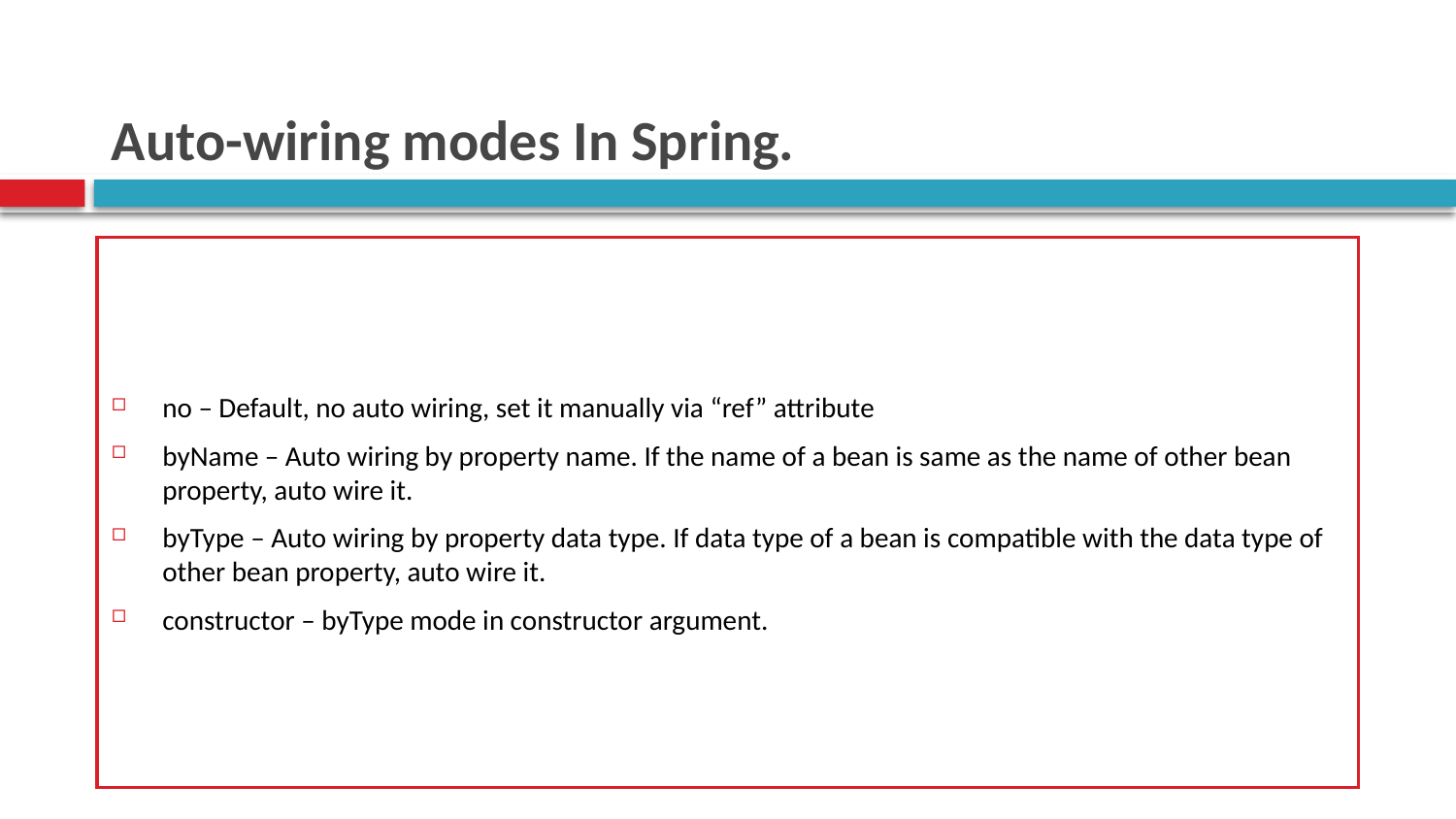

# Auto-wiring modes In Spring.
no – Default, no auto wiring, set it manually via “ref” attribute
byName – Auto wiring by property name. If the name of a bean is same as the name of other bean property, auto wire it.
byType – Auto wiring by property data type. If data type of a bean is compatible with the data type of other bean property, auto wire it.
constructor – byType mode in constructor argument.